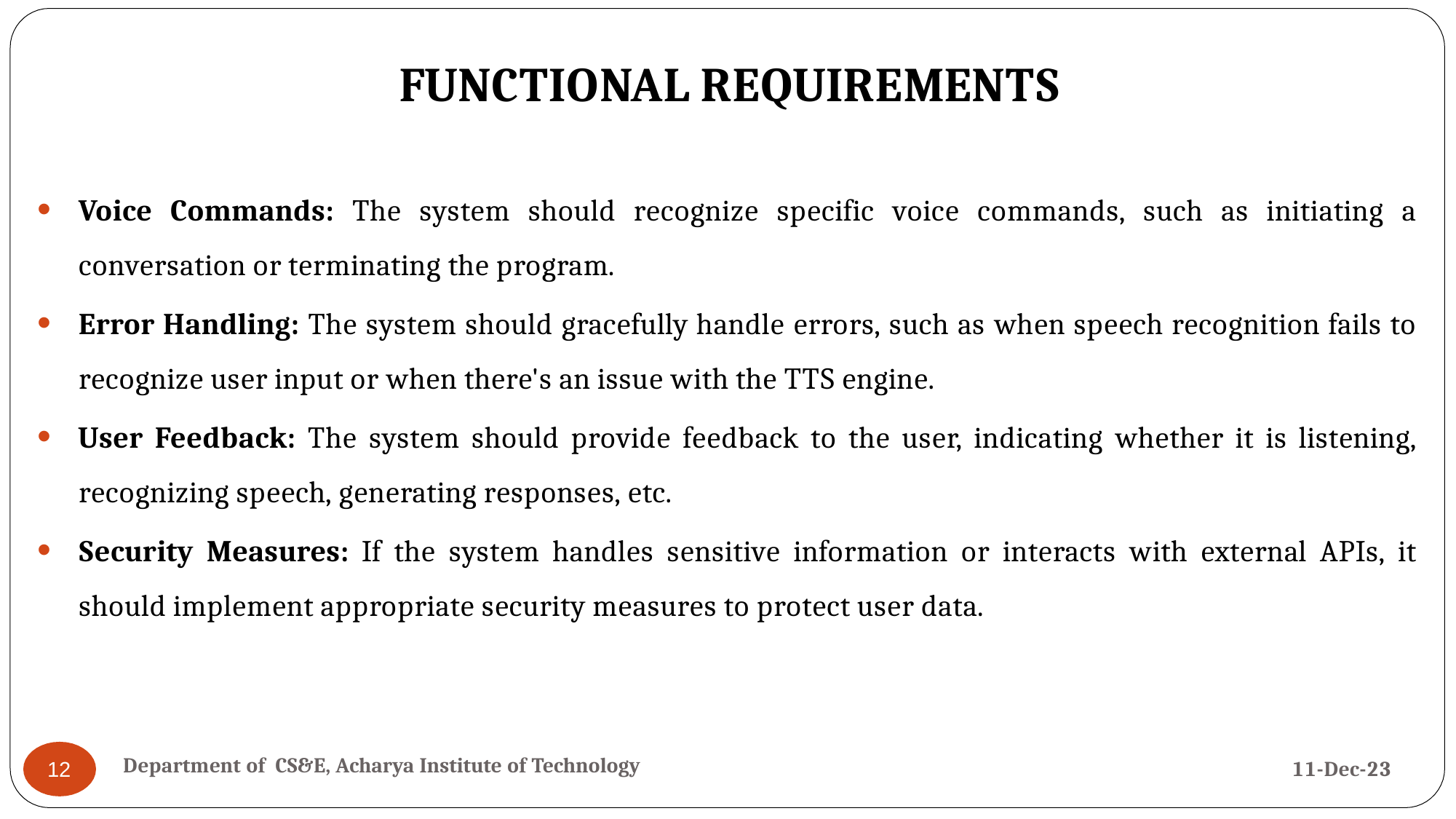

# FUNCTIONAL REQUIREMENTS
Voice Commands: The system should recognize specific voice commands, such as initiating a conversation or terminating the program.
Error Handling: The system should gracefully handle errors, such as when speech recognition fails to recognize user input or when there's an issue with the TTS engine.
User Feedback: The system should provide feedback to the user, indicating whether it is listening, recognizing speech, generating responses, etc.
Security Measures: If the system handles sensitive information or interacts with external APIs, it should implement appropriate security measures to protect user data.

Department of CS&E, Acharya Institute of Technology
11-Dec-23
12